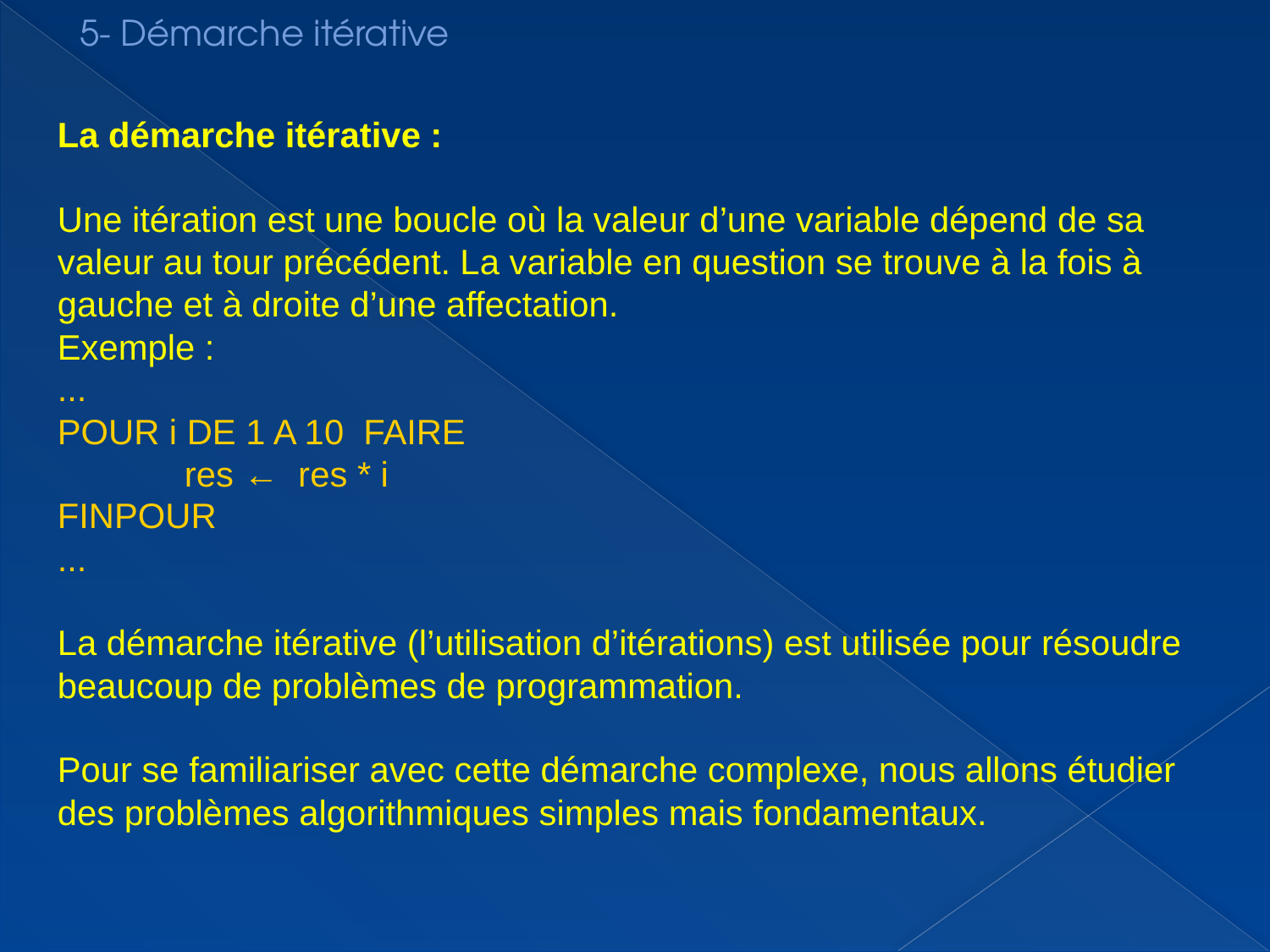

5- Démarche itérative

La démarche itérative :

Une itération est une boucle où la valeur d’une variable dépend de sa valeur au tour précédent. La variable en question se trouve à la fois à gauche et à droite d’une affectation.
Exemple :
...
POUR i DE 1 A 10  FAIRE
	res ←  res * i
FINPOUR
...

La démarche itérative (l’utilisation d’itérations) est utilisée pour résoudre beaucoup de problèmes de programmation.

Pour se familiariser avec cette démarche complexe, nous allons étudier des problèmes algorithmiques simples mais fondamentaux.